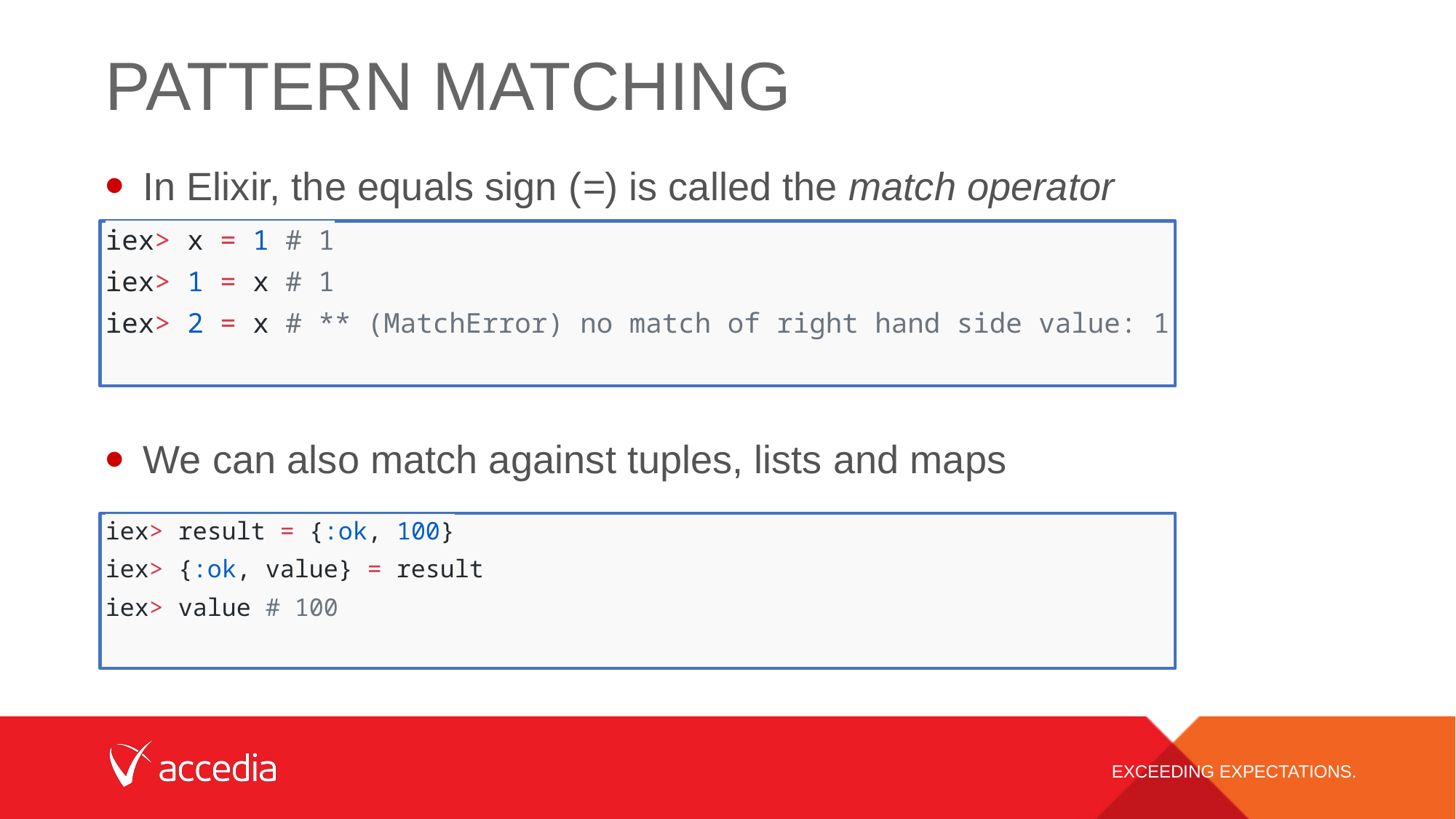

# Pattern Matching
In Elixir, the equals sign (=) is called the match operator

We can also match against tuples, lists and maps

iex> x = 1 # 1
iex> 1 = x # 1
iex> 2 = x # ** (MatchError) no match of right hand side value: 1

iex> result = {:ok, 100}
iex> {:ok, value} = result
iex> value # 100